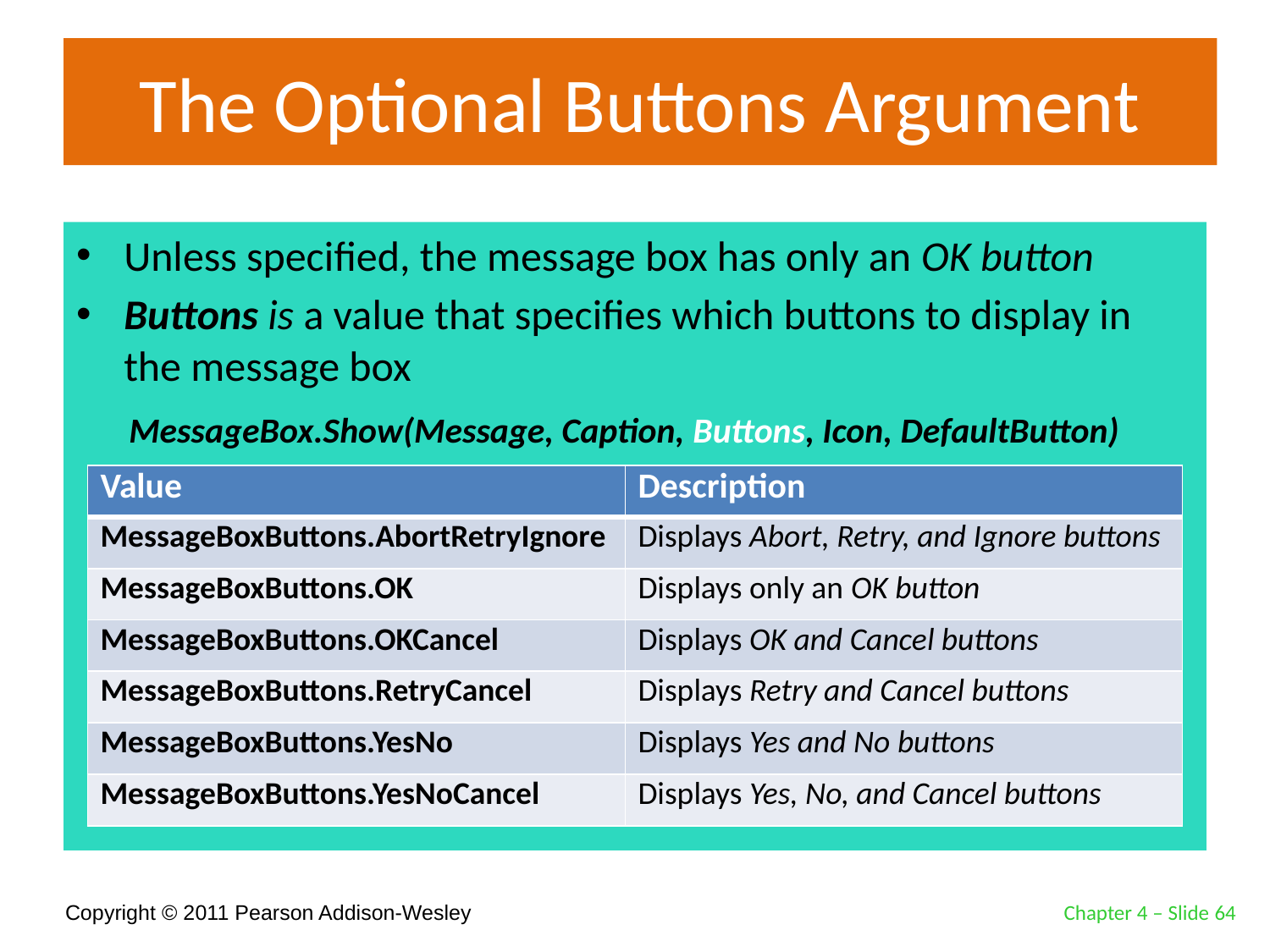

# The Optional Buttons Argument
Unless specified, the message box has only an OK button
Buttons is a value that specifies which buttons to display in the message box
MessageBox.Show(Message, Caption, Buttons, Icon, DefaultButton)
| Value | Description |
| --- | --- |
| MessageBoxButtons.AbortRetryIgnore | Displays Abort, Retry, and Ignore buttons |
| MessageBoxButtons.OK | Displays only an OK button |
| MessageBoxButtons.OKCancel | Displays OK and Cancel buttons |
| MessageBoxButtons.RetryCancel | Displays Retry and Cancel buttons |
| MessageBoxButtons.YesNo | Displays Yes and No buttons |
| MessageBoxButtons.YesNoCancel | Displays Yes, No, and Cancel buttons |
Chapter 4 – Slide 64